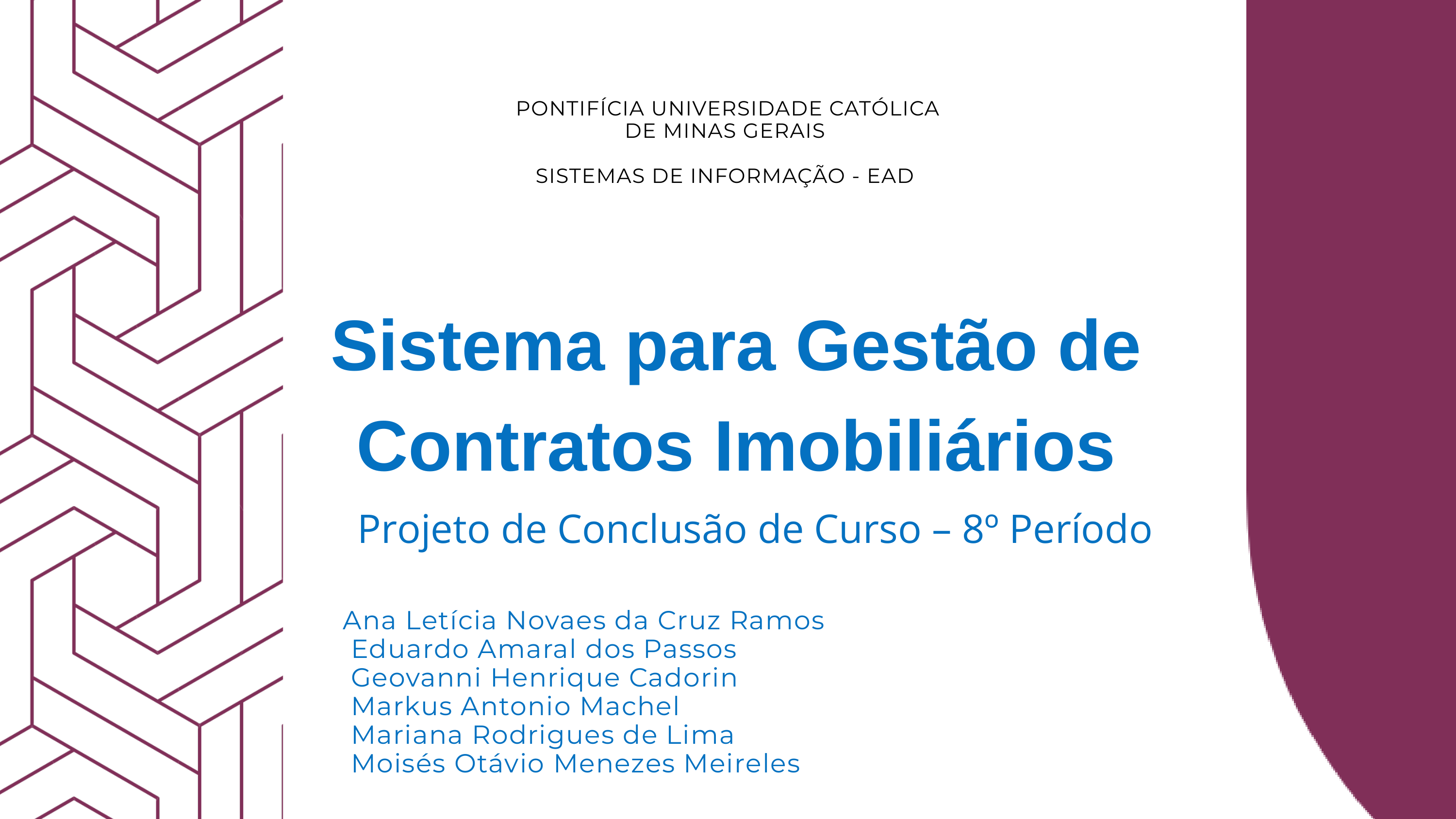

PONTIFÍCIA UNIVERSIDADE CATÓLICA DE MINAS GERAIS

SISTEMAS DE INFORMAÇÃO - EAD
Sistema para Gestão de Contratos Imobiliários
Projeto de Conclusão de Curso – 8º Período
Ana Letícia Novaes da Cruz Ramos
 Eduardo Amaral dos Passos
 Geovanni Henrique Cadorin
 Markus Antonio Machel
 Mariana Rodrigues de Lima
 Moisés Otávio Menezes Meireles